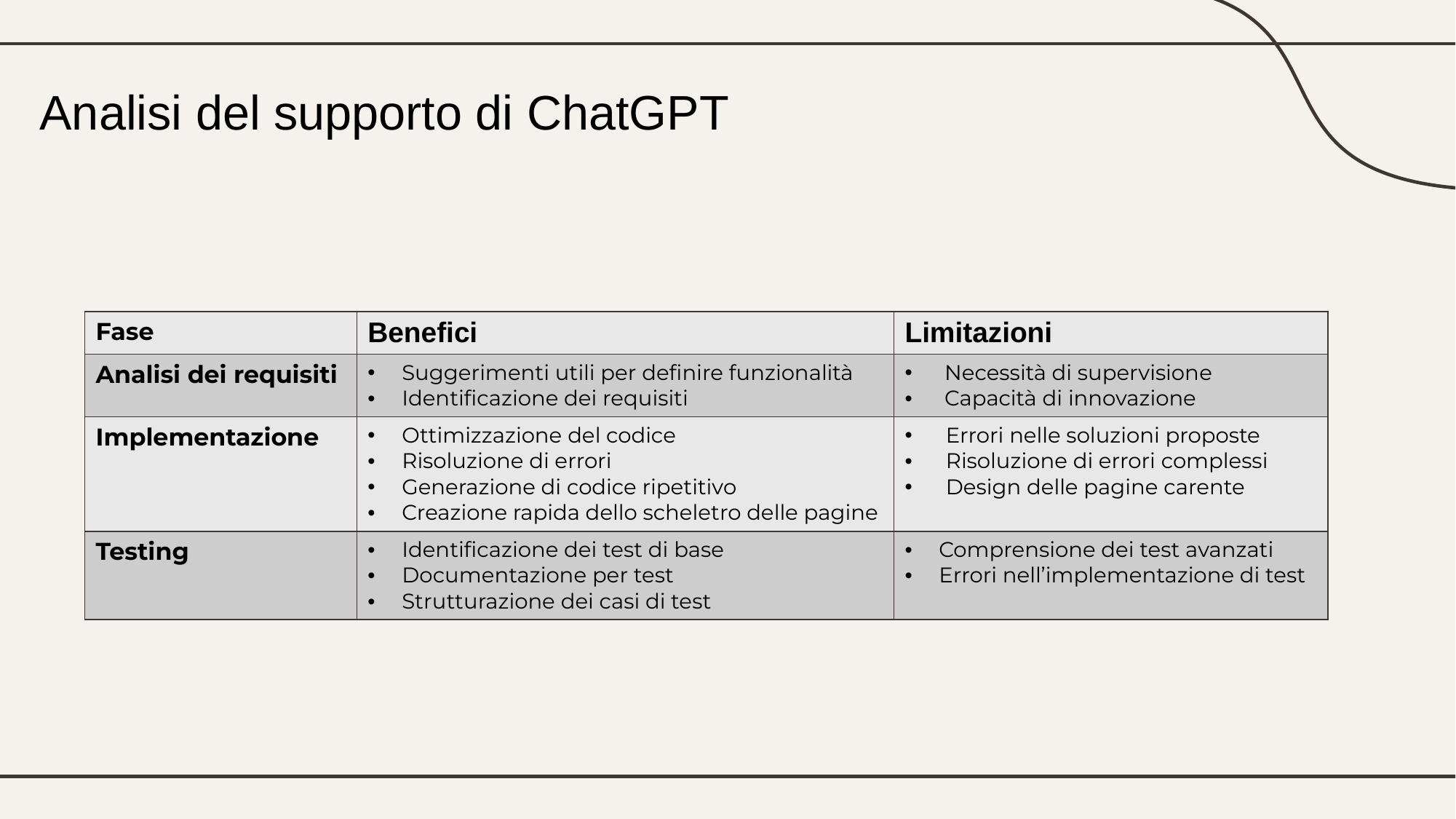

# Analisi del supporto di ChatGPT

| Fase | Benefici | Limitazioni |
| --- | --- | --- |
| Analisi dei requisiti | Suggerimenti utili per definire funzionalità Identificazione dei requisiti | Necessità di supervisione Capacità di innovazione |
| Implementazione | Ottimizzazione del codice Risoluzione di errori Generazione di codice ripetitivo Creazione rapida dello scheletro delle pagine | Errori nelle soluzioni proposte Risoluzione di errori complessi Design delle pagine carente |
| Testing | Identificazione dei test di base Documentazione per test Strutturazione dei casi di test | Comprensione dei test avanzati Errori nell’implementazione di test |